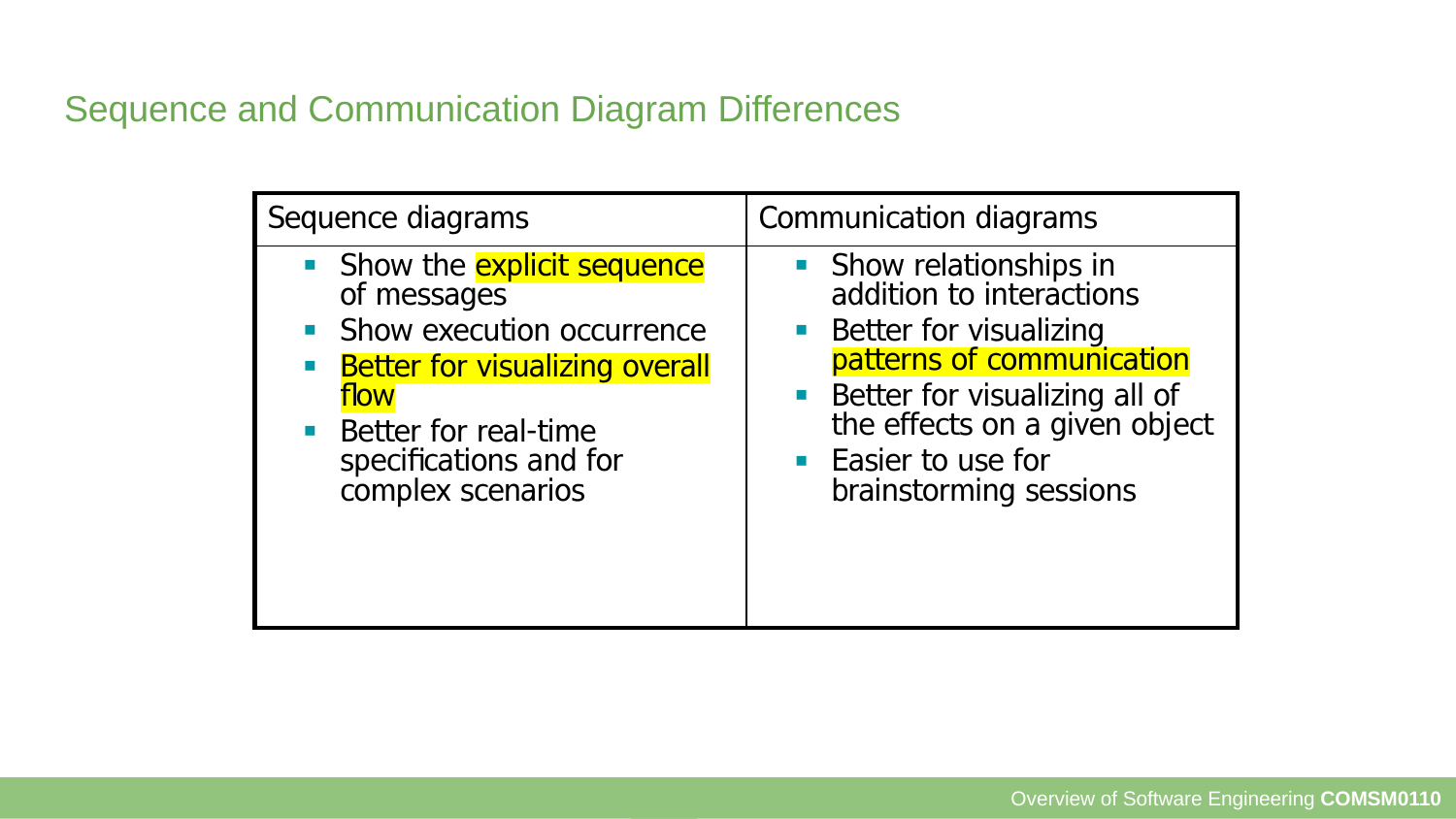

# Sequence and Communication Diagram Differences
| Sequence diagrams | Communication diagrams |
| --- | --- |
| Show the explicit sequence of messages Show execution occurrence Better for visualizing overall flow Better for real-time specifications and for complex scenarios | Show relationships in addition to interactions Better for visualizing patterns of communication Better for visualizing all of the effects on a given object Easier to use for brainstorming sessions |